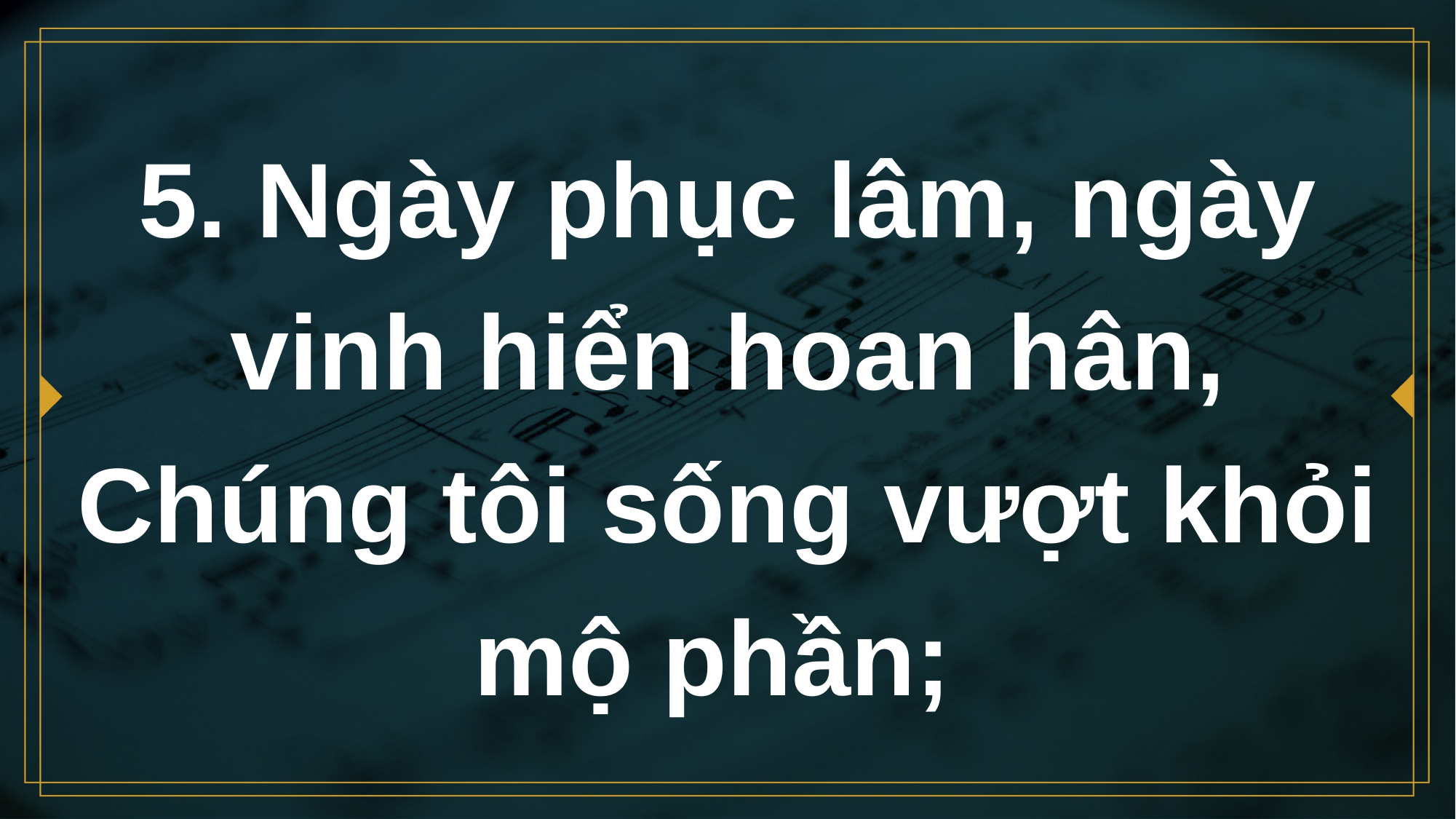

# 5. Ngày phục lâm, ngày vinh hiển hoan hân, Chúng tôi sống vượt khỏi mộ phần;